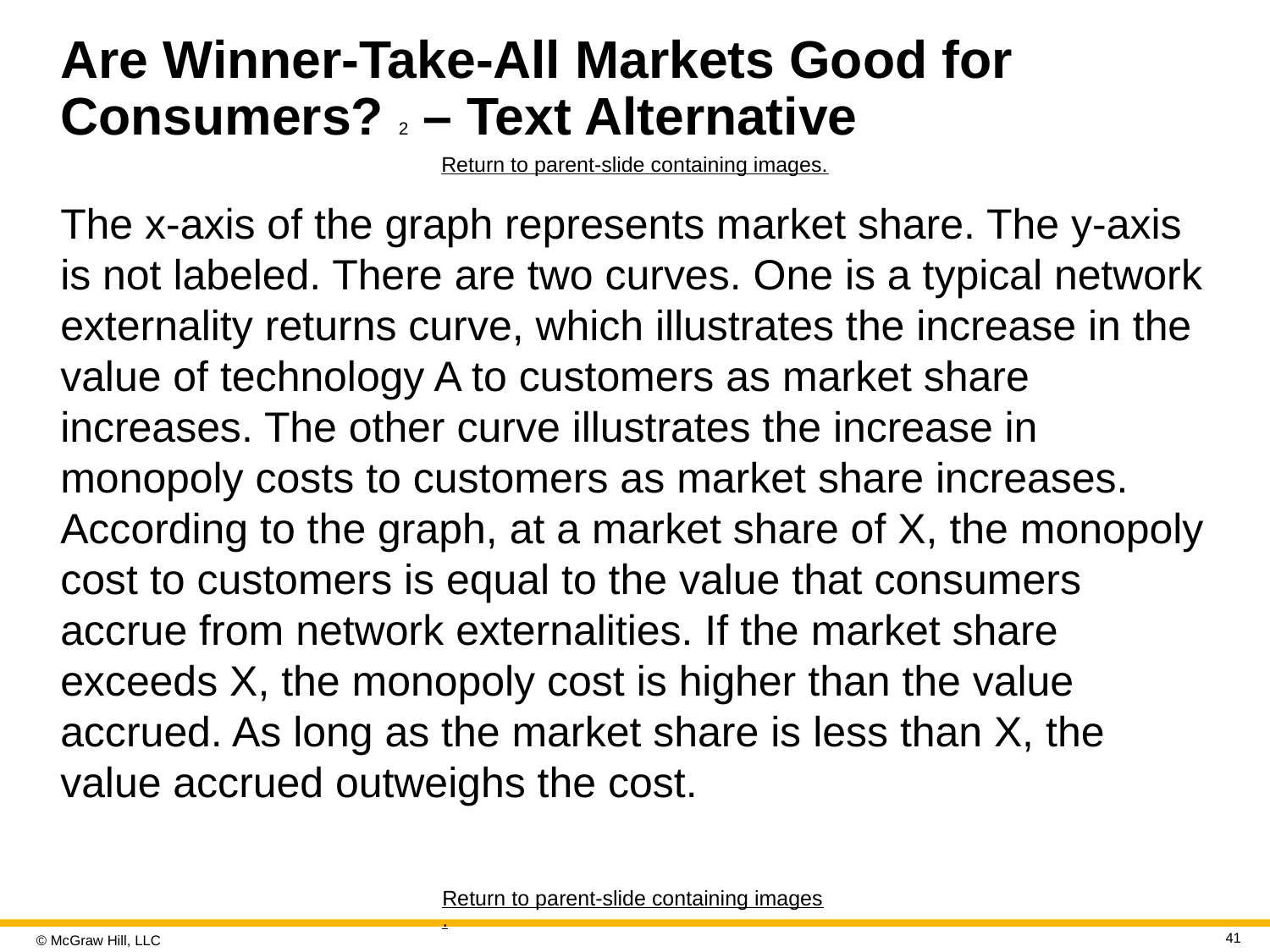

# Are Winner-Take-All Markets Good for Consumers? 2 – Text Alternative
Return to parent-slide containing images.
The x-axis of the graph represents market share. The y-axis is not labeled. There are two curves. One is a typical network externality returns curve, which illustrates the increase in the value of technology A to customers as market share increases. The other curve illustrates the increase in monopoly costs to customers as market share increases. According to the graph, at a market share of X, the monopoly cost to customers is equal to the value that consumers accrue from network externalities. If the market share exceeds X, the monopoly cost is higher than the value accrued. As long as the market share is less than X, the value accrued outweighs the cost.
Return to parent-slide containing images.
41